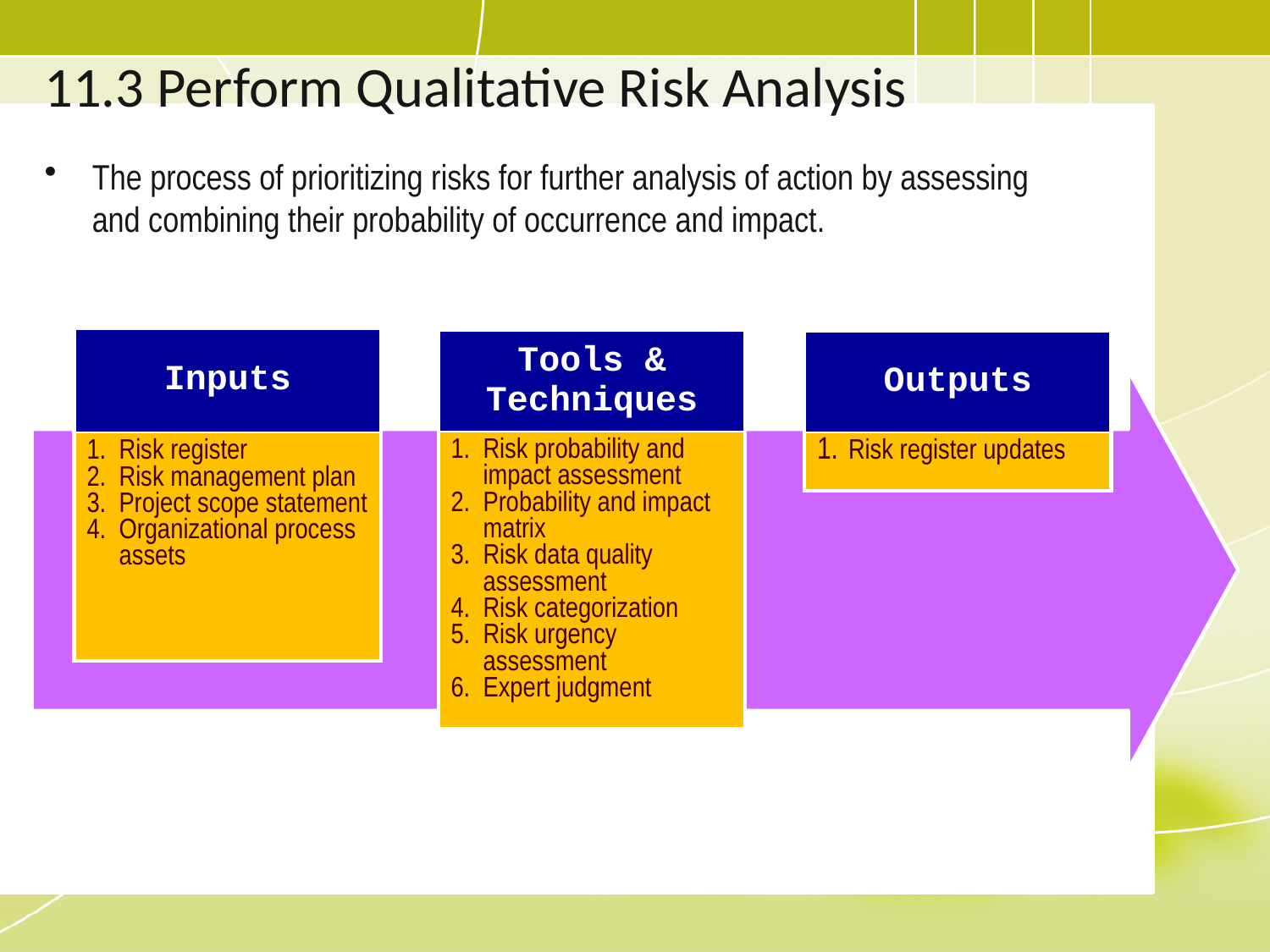

# 11.3 Perform Qualitative Risk Analysis
The process of prioritizing risks for further analysis of action by assessing and combining their probability of occurrence and impact.
| Inputs |
| --- |
| Risk register Risk management plan Project scope statement Organizational process assets |
| Tools & Techniques |
| --- |
| Risk probability and impact assessment Probability and impact matrix Risk data quality assessment Risk categorization Risk urgency assessment Expert judgment |
| Outputs |
| --- |
| Risk register updates |